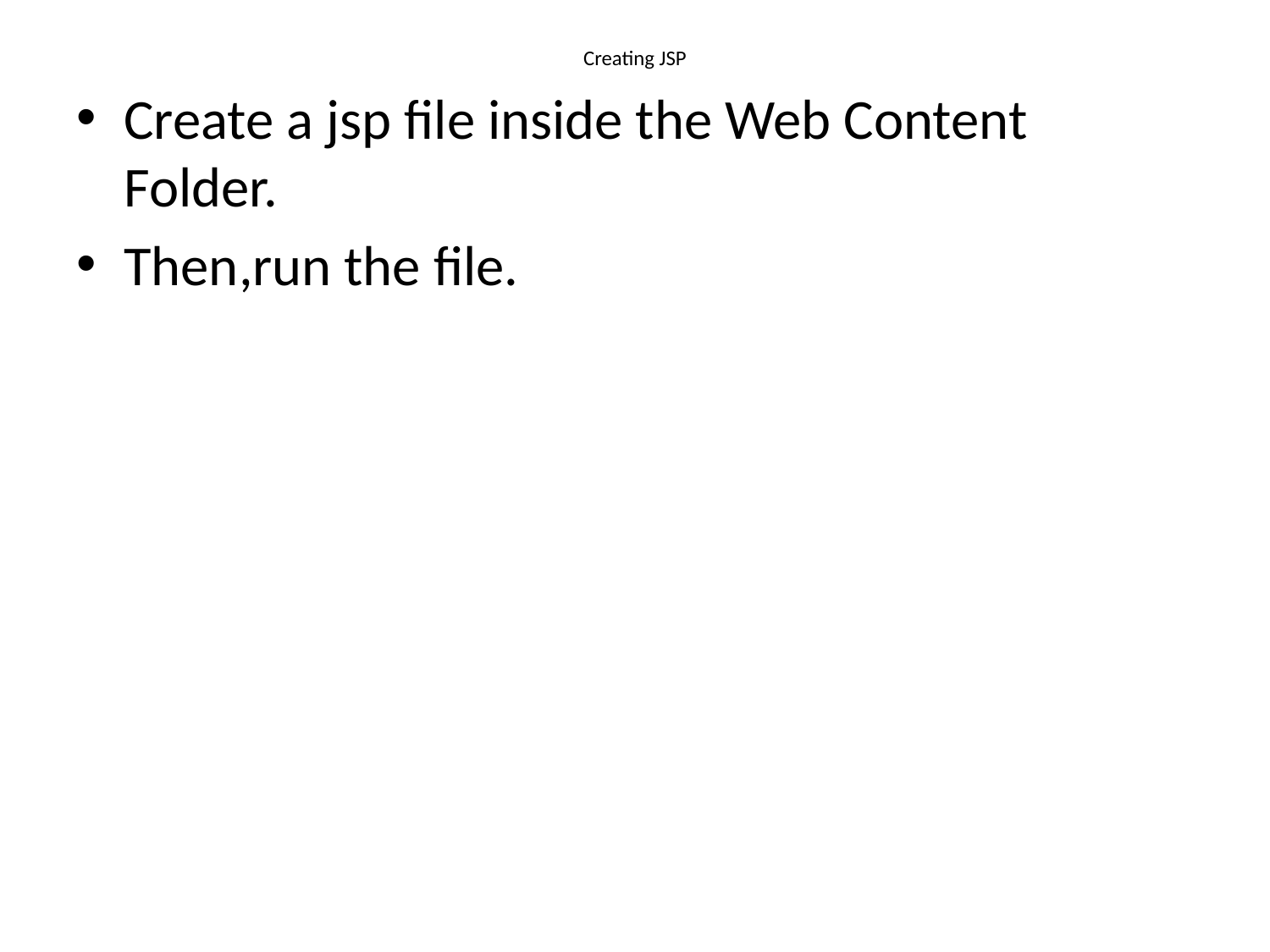

# Creating JSP
Create a jsp file inside the Web Content Folder.
Then,run the file.